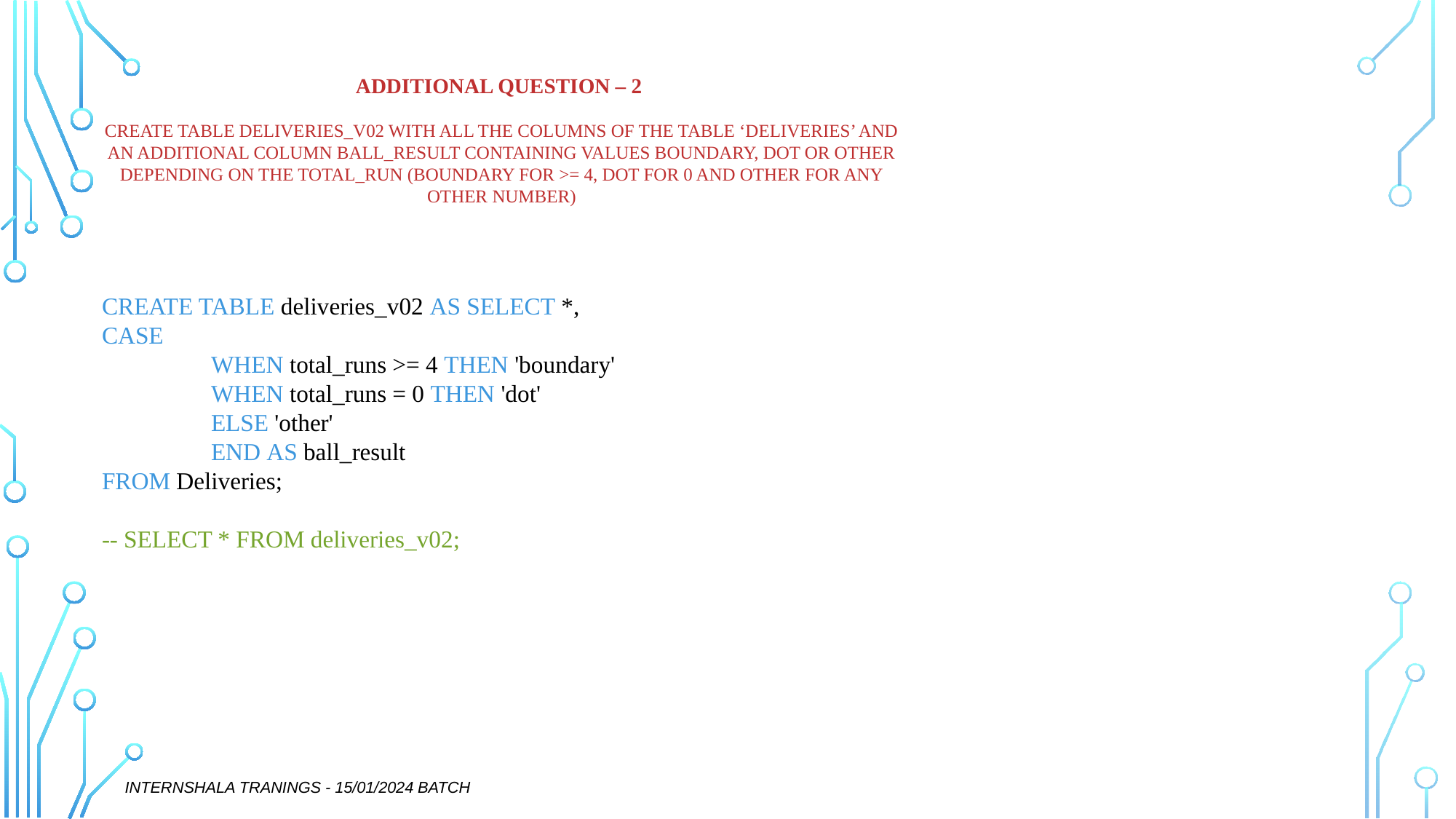

# Additional Question – 2 Create table deliveries_v02 with all the columns of the table ‘deliveries’ and an additional column ball_result containing values boundary, dot or other depending on the total_run (boundary for >= 4, dot for 0 and other for any other number)
CREATE TABLE deliveries_v02 AS SELECT *,
CASE
	WHEN total_runs >= 4 THEN 'boundary'
	WHEN total_runs = 0 THEN 'dot'
	ELSE 'other'
	END AS ball_result
FROM Deliveries;

-- SELECT * FROM deliveries_v02;
Internshala Tranings - 15/01/2024 Batch